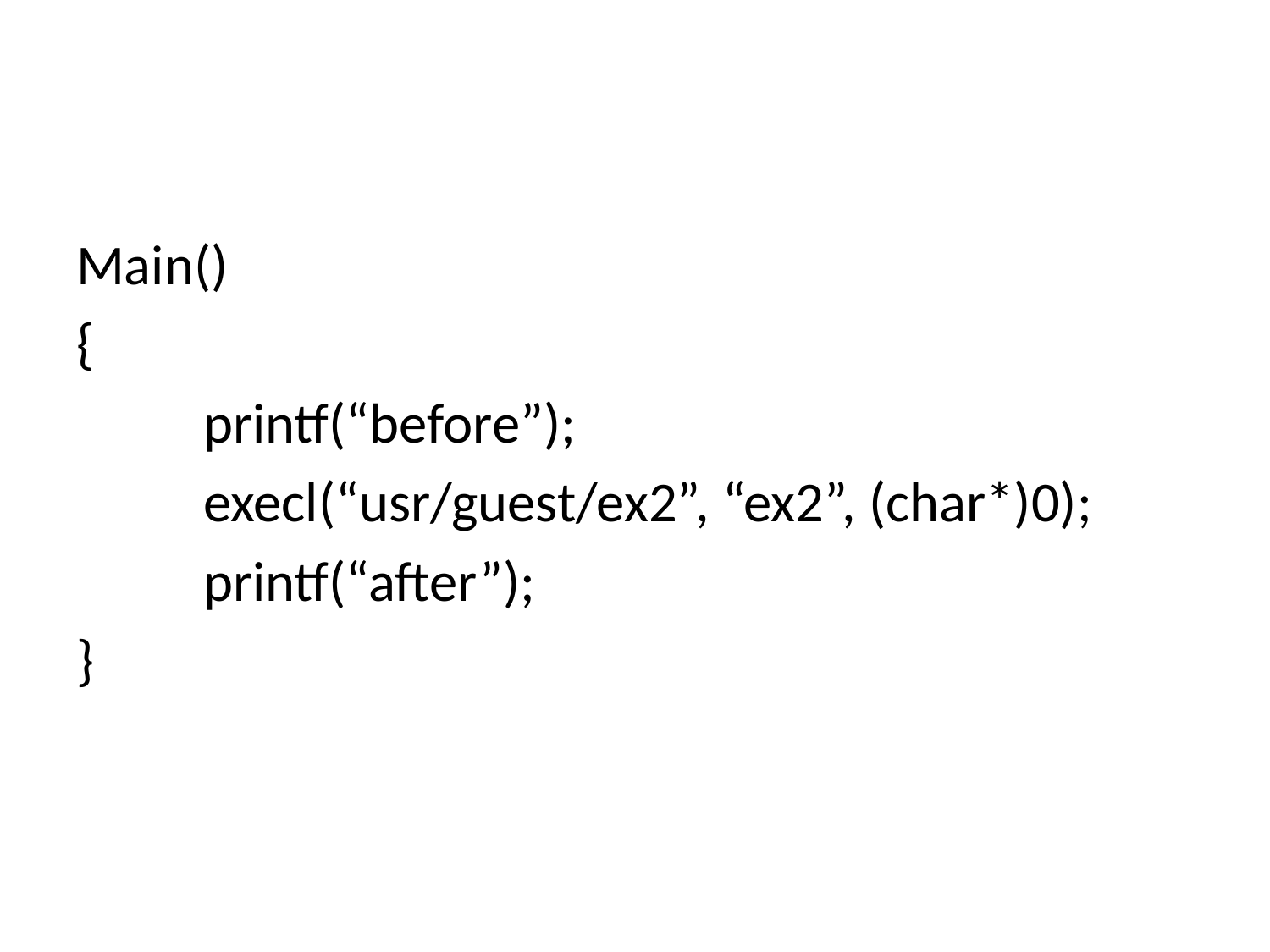

#
Main()
{
	printf(“before”);
	execl(“usr/guest/ex2”, “ex2”, (char*)0);
	printf(“after”);
}